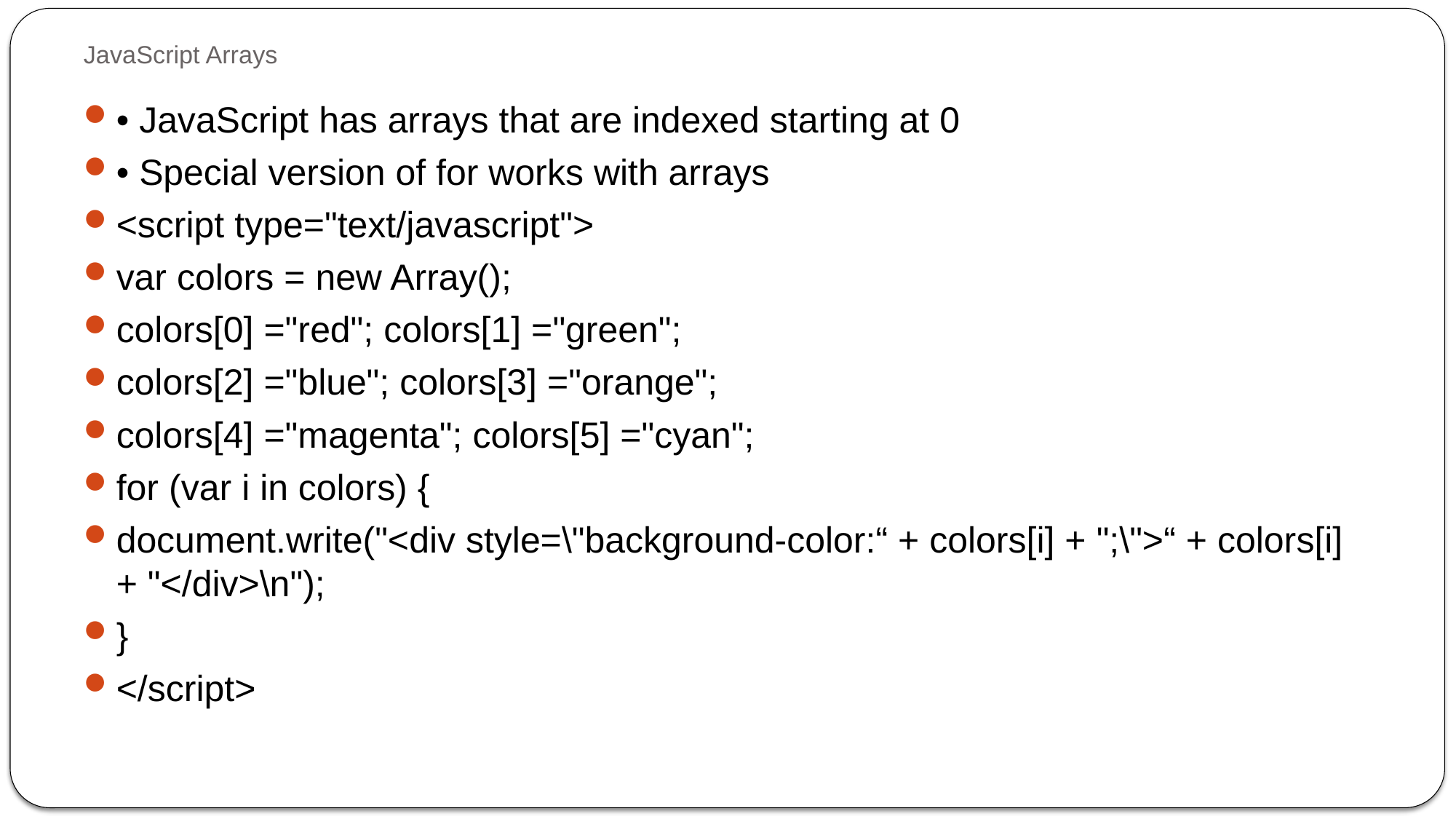

# JavaScript Arrays
• JavaScript has arrays that are indexed starting at 0
• Special version of for works with arrays
<script type="text/javascript">
var colors = new Array();
colors[0] ="red"; colors[1] ="green";
colors[2] ="blue"; colors[3] ="orange";
colors[4] ="magenta"; colors[5] ="cyan";
for (var i in colors) {
document.write("<div style=\"background-color:“ + colors[i] + ";\">“ + colors[i] + "</div>\n");
}
</script>